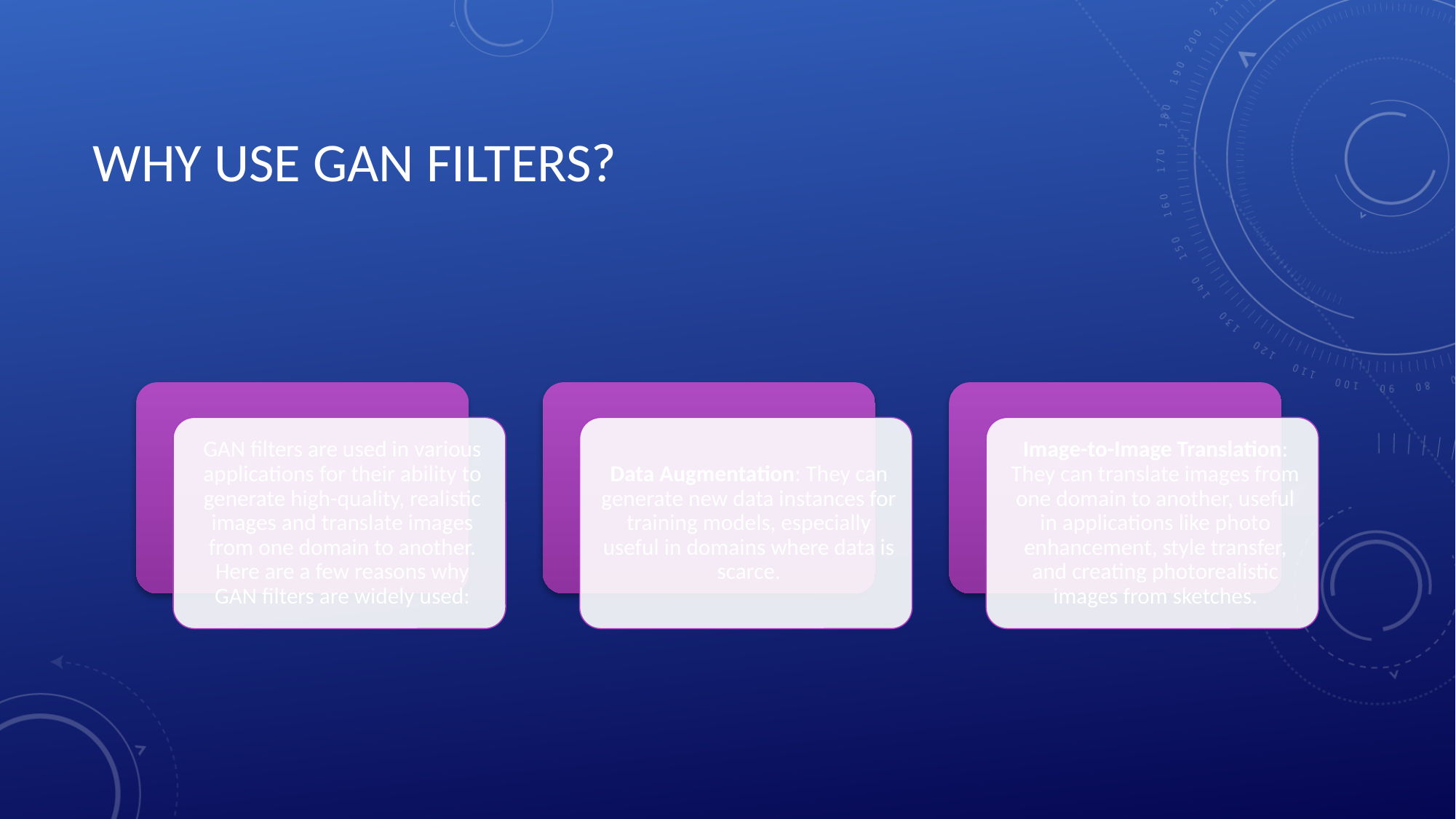

# Why use GAN filters?
GAN filters are used in various applications for their ability to generate high-quality, realistic images and translate images from one domain to another. Here are a few reasons why GAN filters are widely used:
Data Augmentation: They can generate new data instances for training models, especially useful in domains where data is scarce.
Image-to-Image Translation: They can translate images from one domain to another, useful in applications like photo enhancement, style transfer, and creating photorealistic images from sketches.